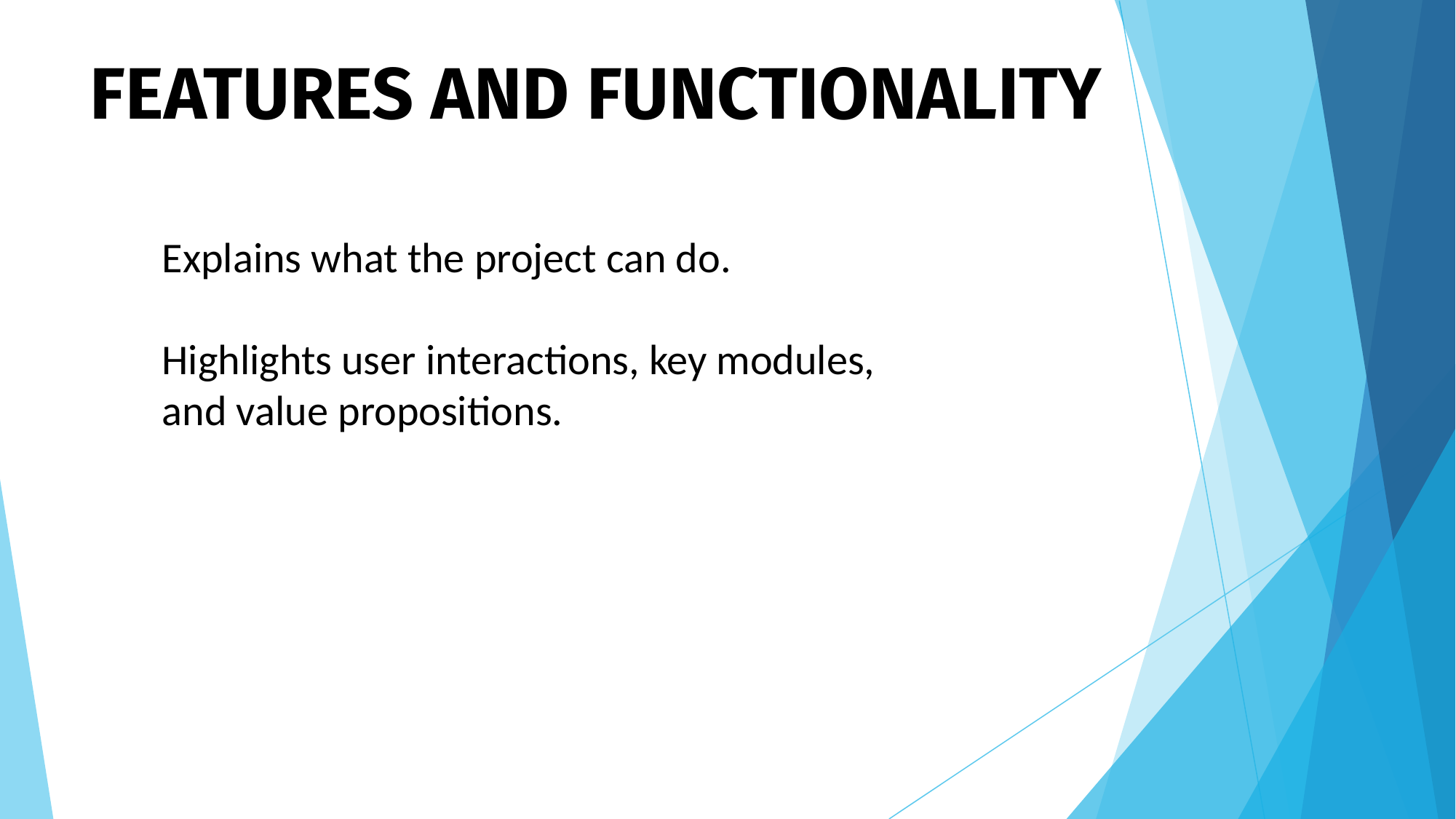

# FEATURES AND FUNCTIONALITY
Explains what the project can do.

Highlights user interactions, key modules, and value propositions.